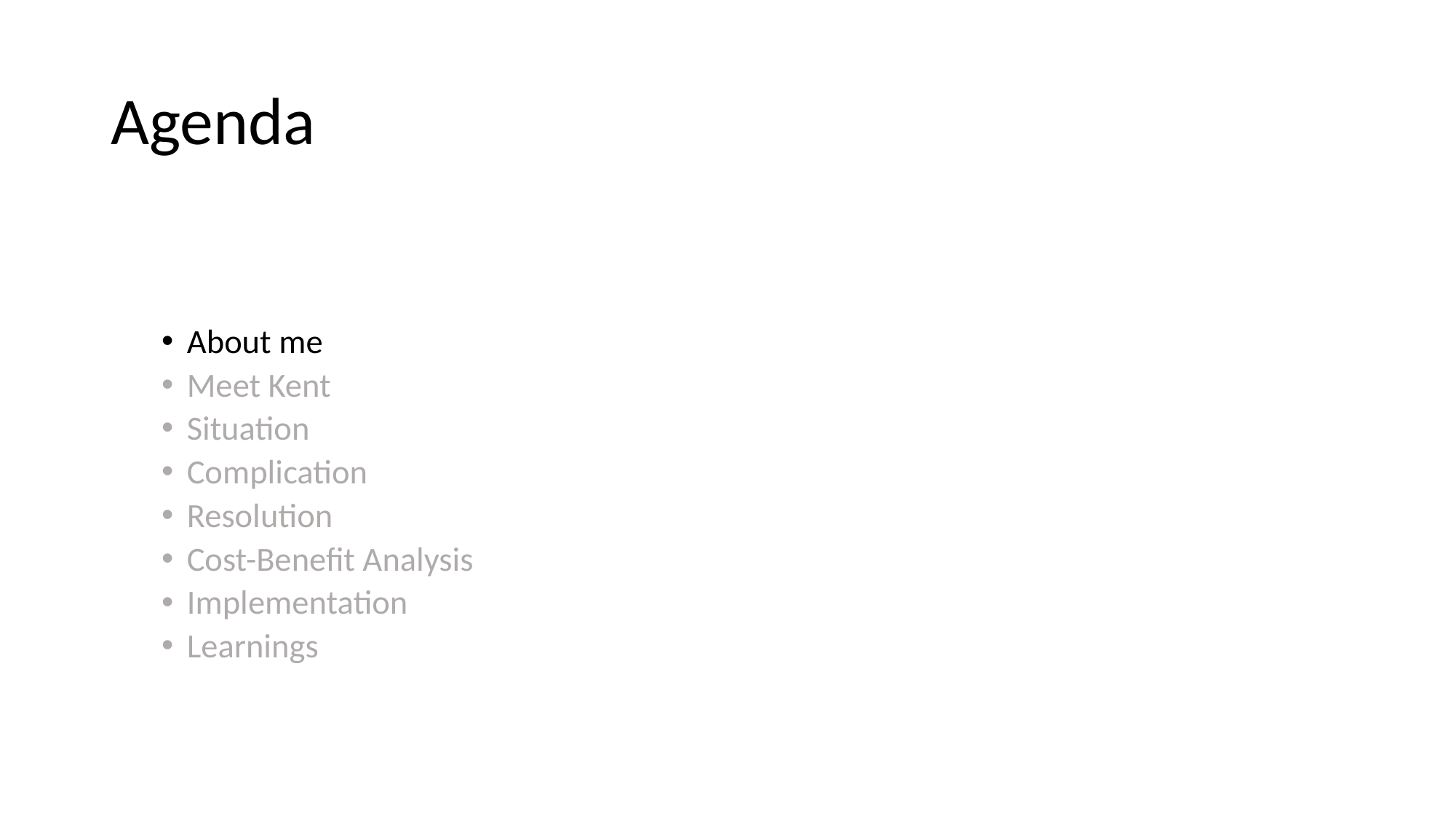

# Agenda
About me
Meet Kent
Situation
Complication
Resolution
Cost-Benefit Analysis
Implementation
Learnings